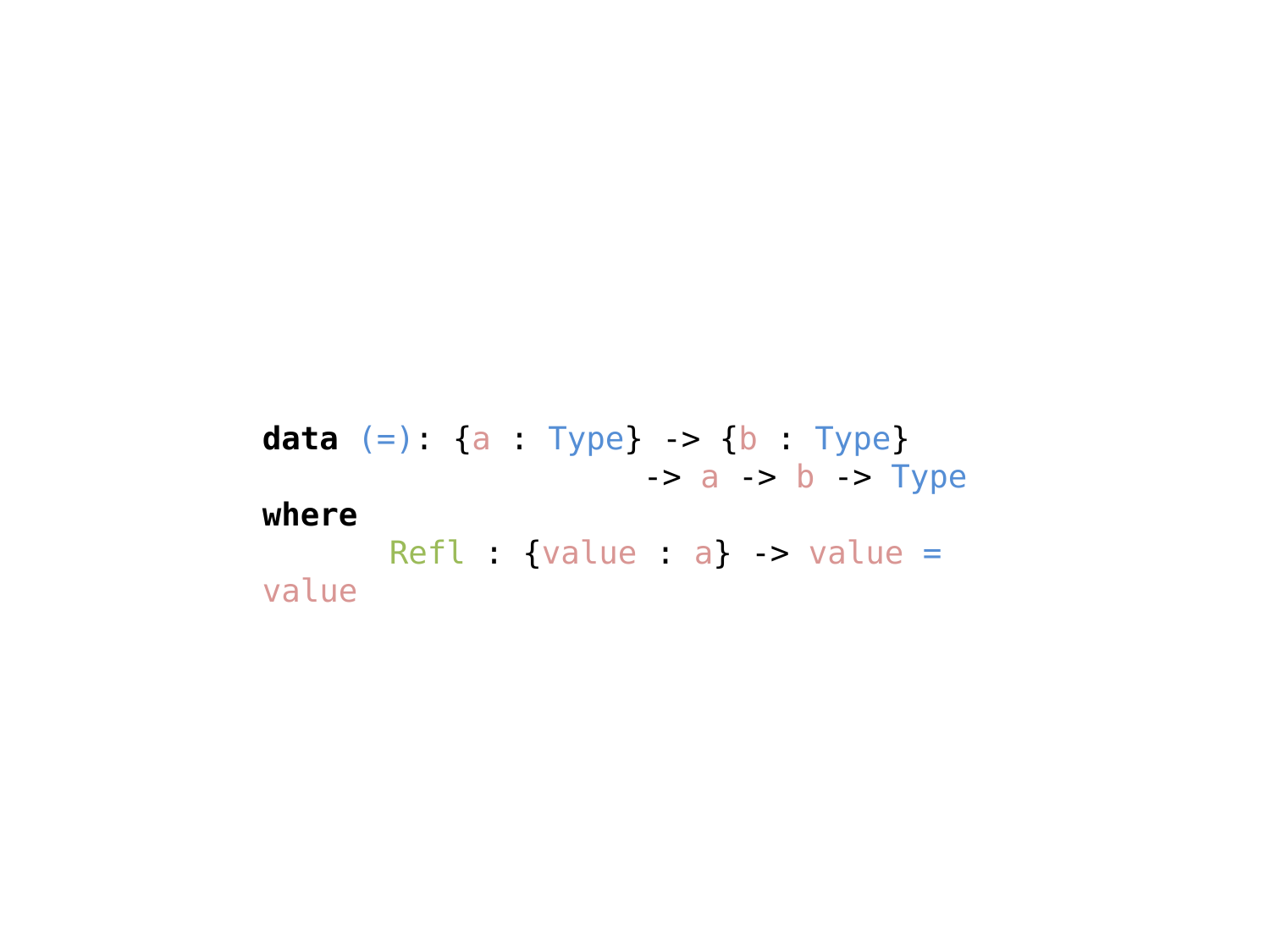

data (=): {a : Type} -> {b : Type}
			-> a -> b -> Type where
	Refl : {value : a} -> value = value